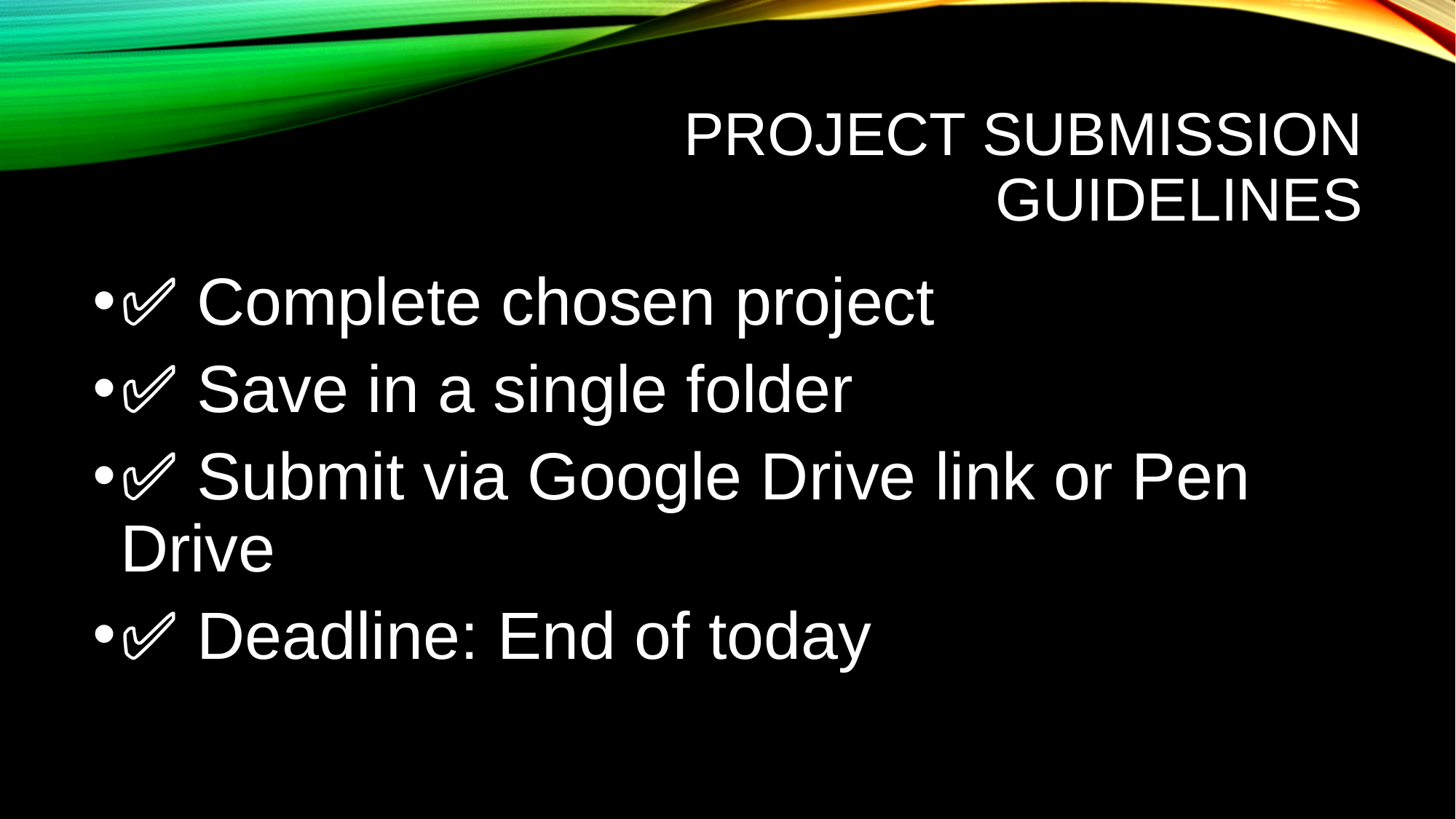

# Project Submission Guidelines
✅ Complete chosen project
✅ Save in a single folder
✅ Submit via Google Drive link or Pen Drive
✅ Deadline: End of today